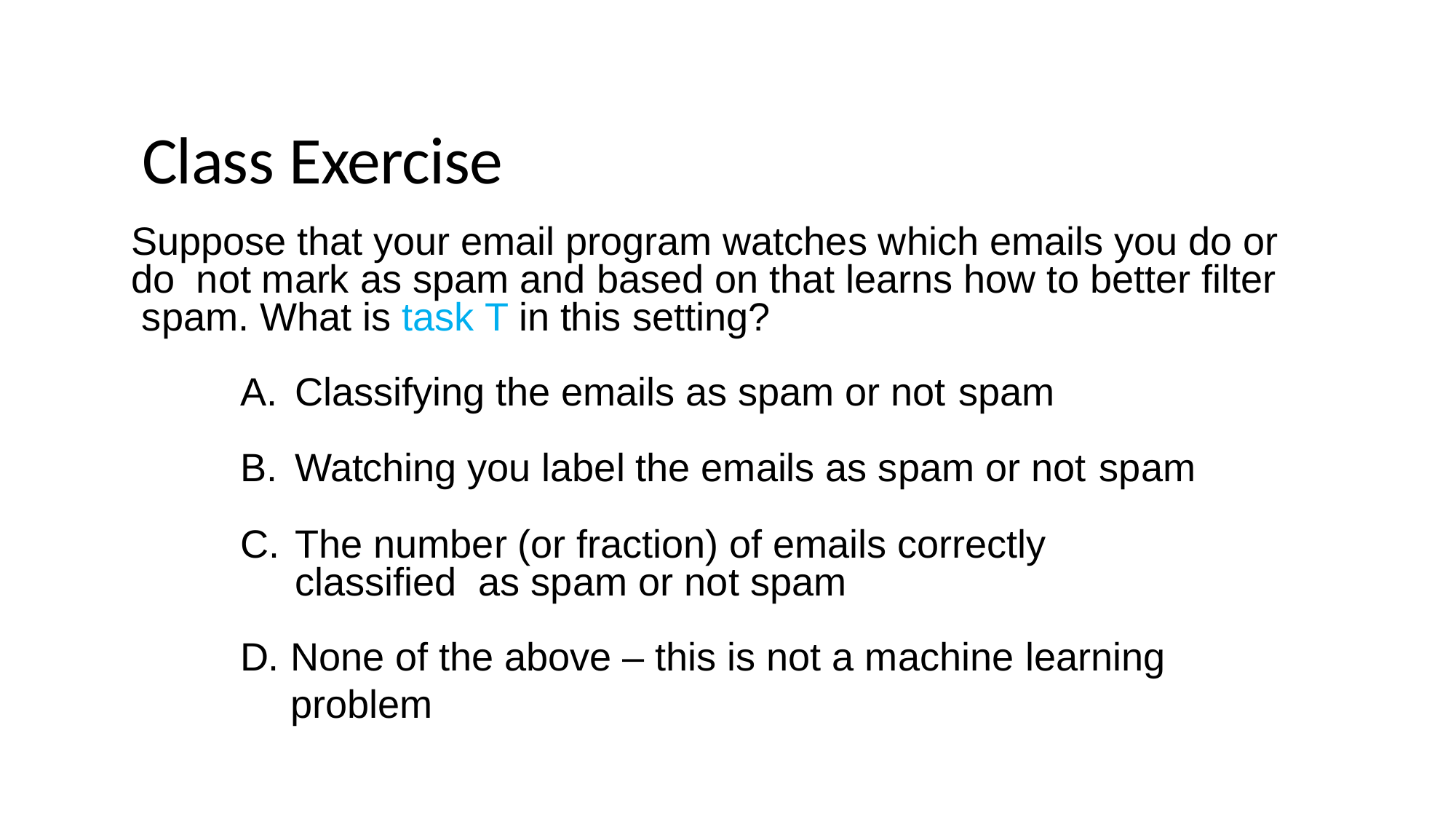

# Class Exercise
Suppose that your email program watches which emails you do or do  not mark as spam and based on that learns how to better filter  spam. What is task T in this setting?
Classifying the emails as spam or not spam
Watching you label the emails as spam or not spam
The number (or fraction) of emails correctly classified  as spam or not spam
None of the above – this is not a machine learning problem